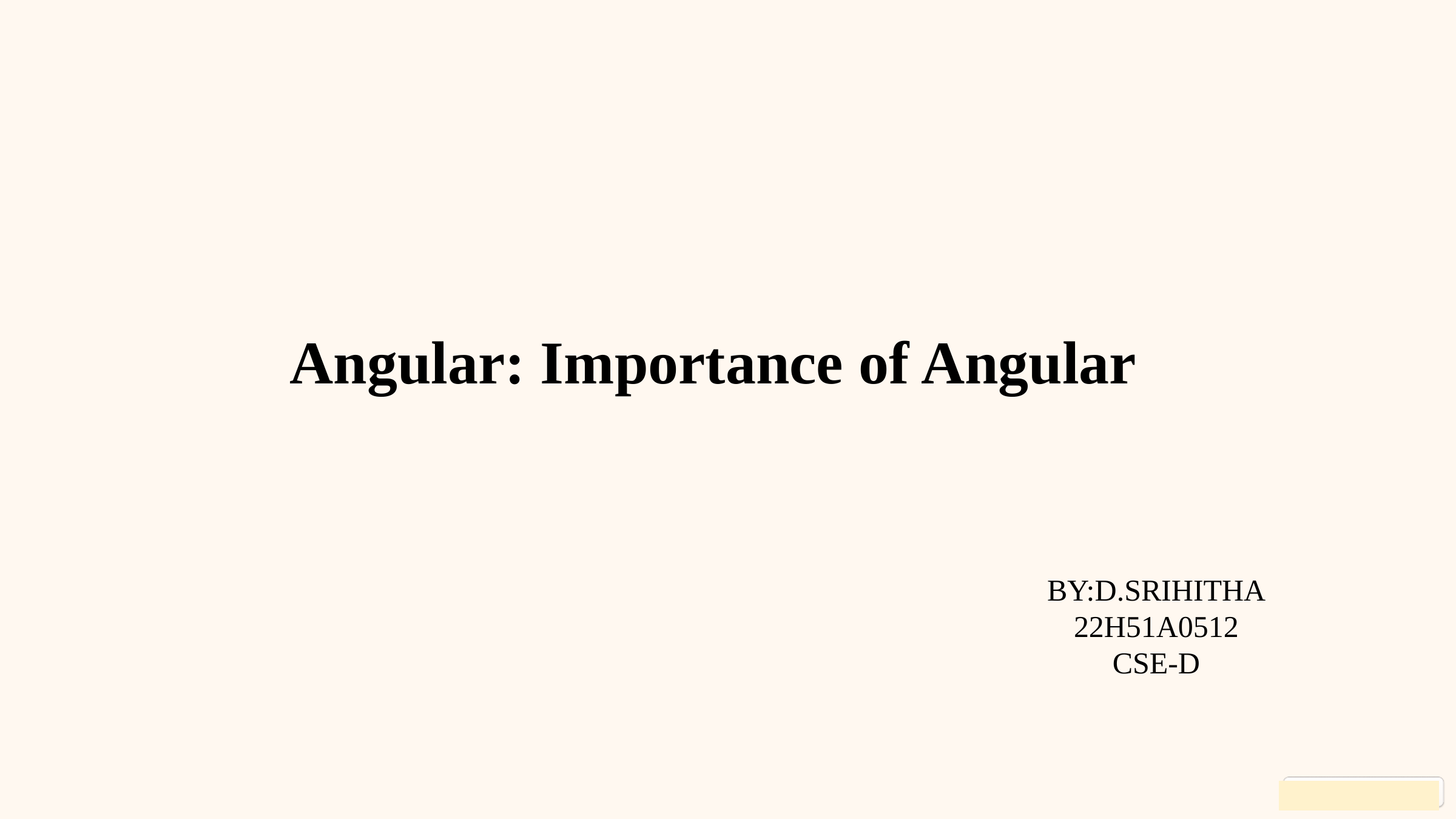

Angular: Importance of Angular

BY:D.SRIHITHA
22H51A0512
CSE-D